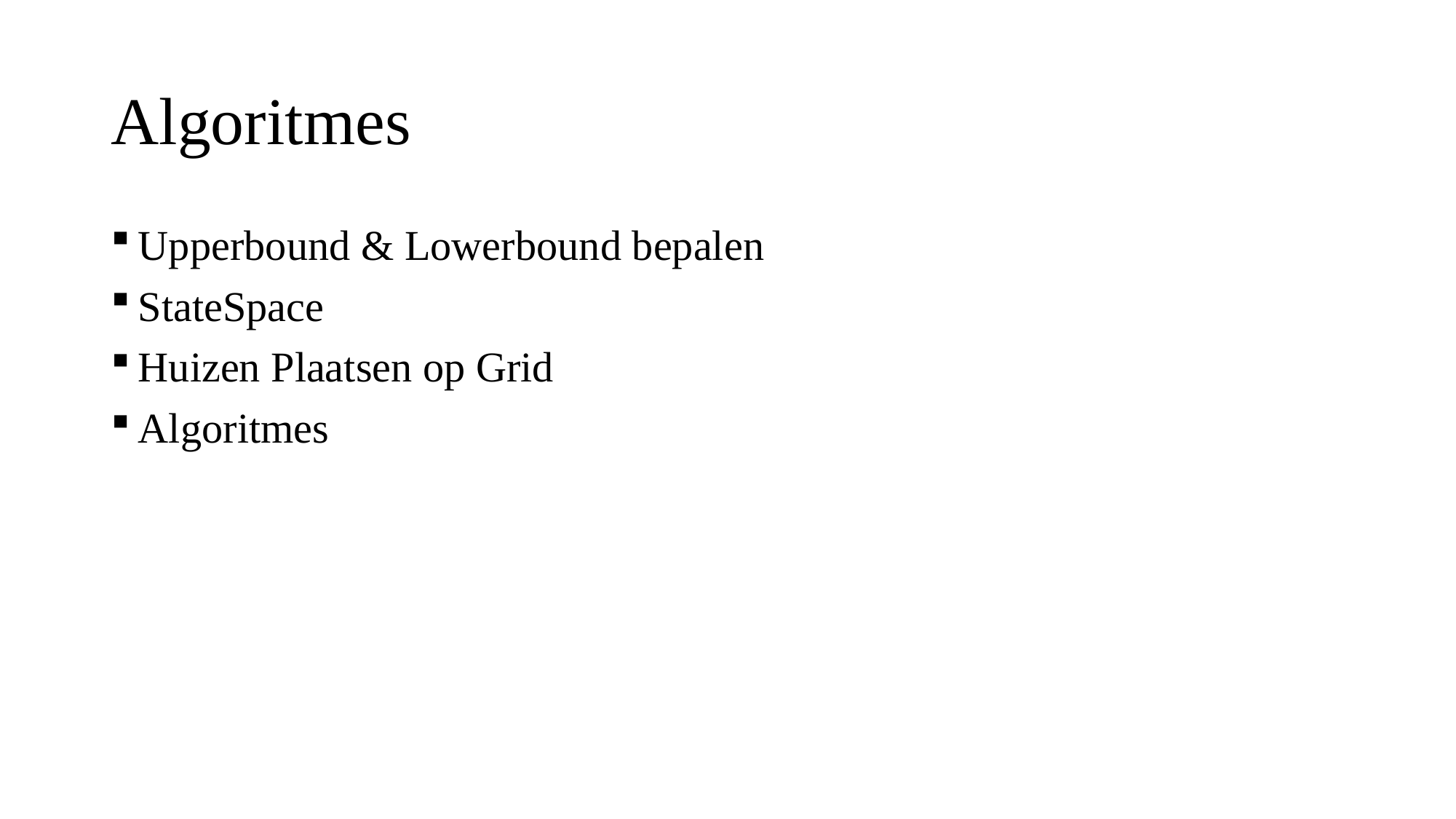

# Algoritmes
Upperbound & Lowerbound bepalen
StateSpace
Huizen Plaatsen op Grid
Algoritmes